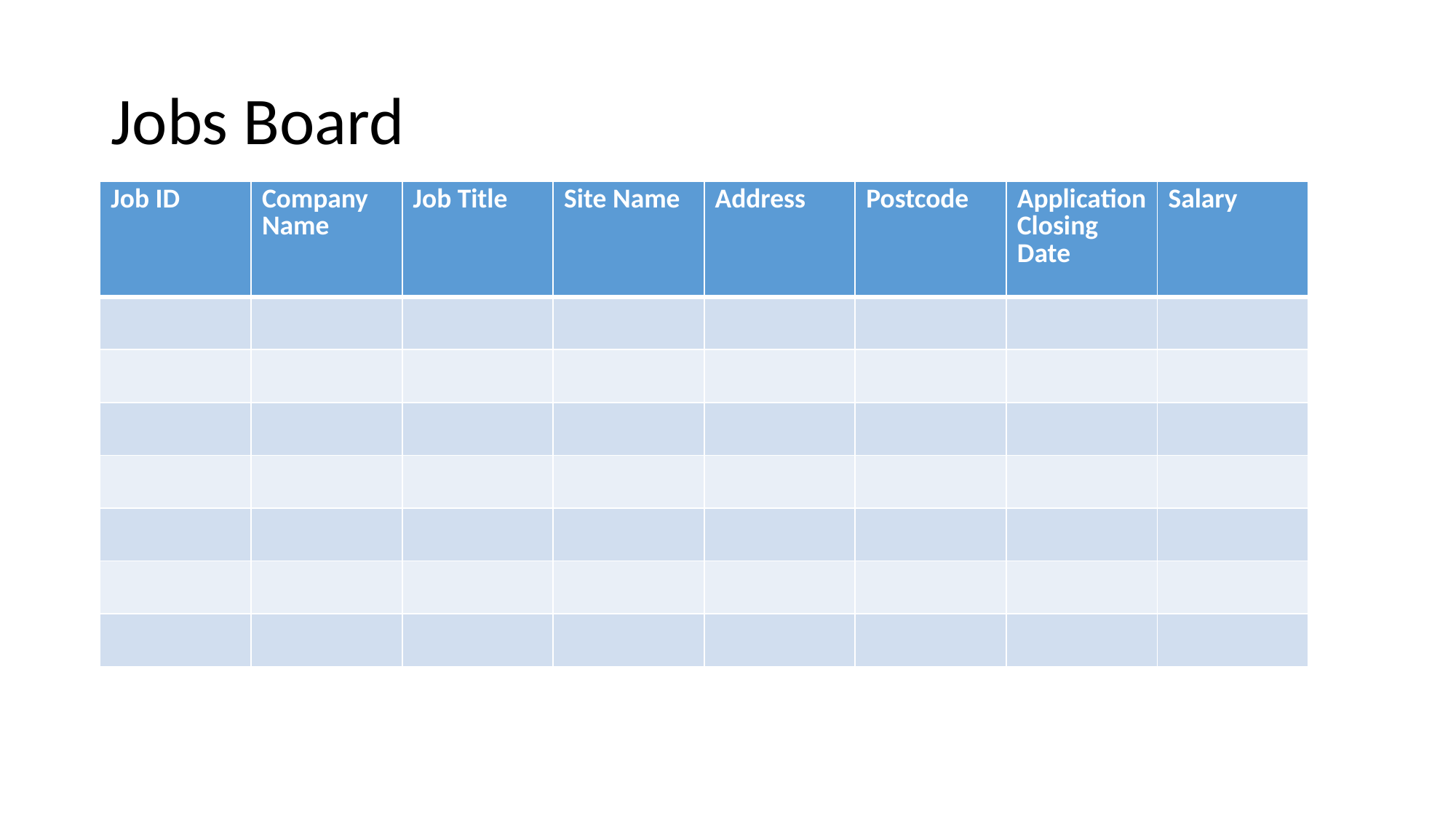

# Jobs Board
| Job ID | Company Name | Job Title | Site Name | Address | Postcode | Application Closing Date | Salary |
| --- | --- | --- | --- | --- | --- | --- | --- |
|  |  |  |  |  |  |  |  |
|  |  |  |  |  |  |  |  |
|  |  |  |  |  |  |  |  |
|  |  |  |  |  |  |  |  |
|  |  |  |  |  |  |  |  |
|  |  |  |  |  |  |  |  |
|  |  |  |  |  |  |  |  |